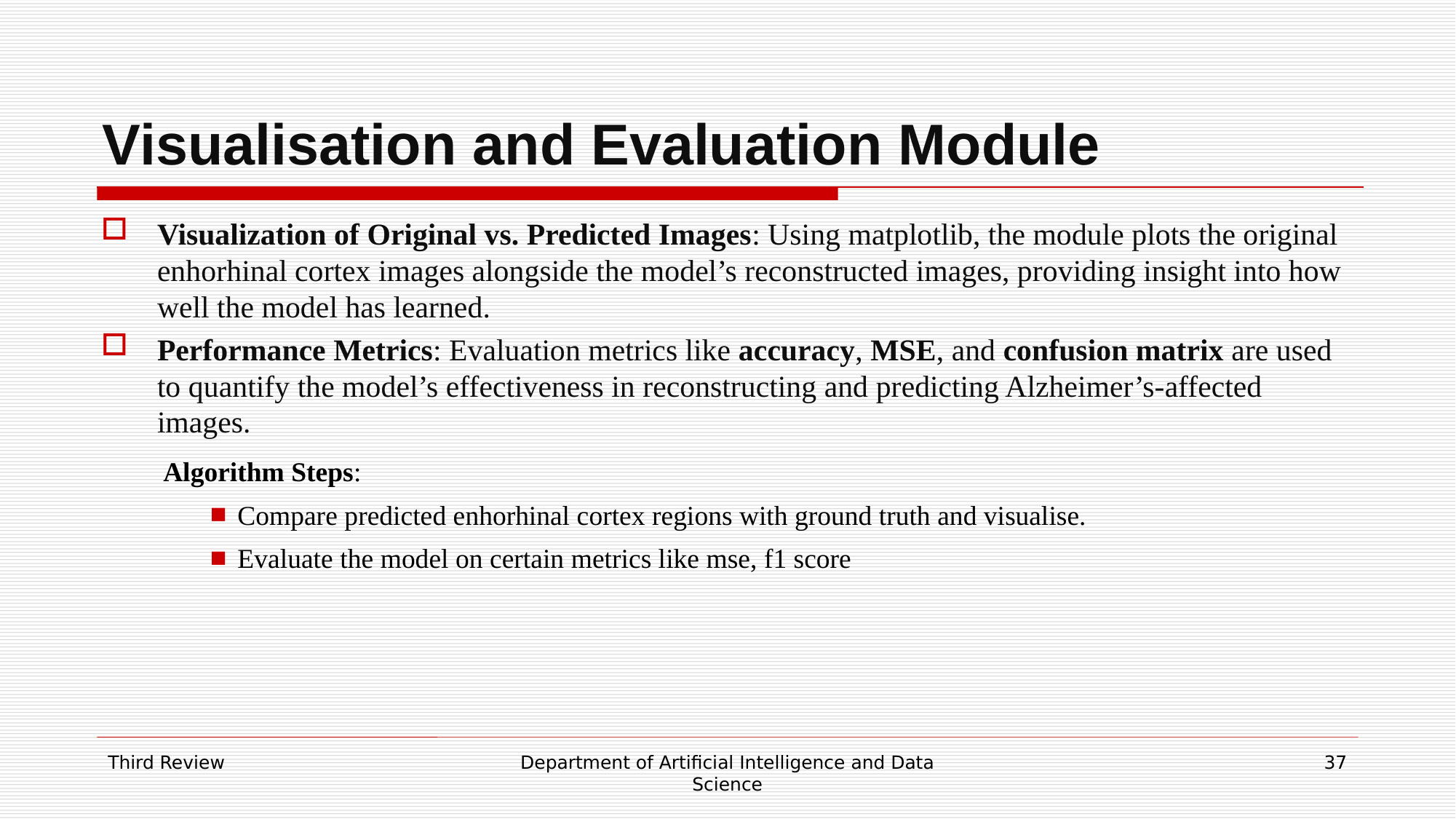

# Visualisation and Evaluation Module
Visualization of Original vs. Predicted Images: Using matplotlib, the module plots the original enhorhinal cortex images alongside the model’s reconstructed images, providing insight into how well the model has learned.
Performance Metrics: Evaluation metrics like accuracy, MSE, and confusion matrix are used to quantify the model’s effectiveness in reconstructing and predicting Alzheimer’s-affected images.
 Algorithm Steps:
Compare predicted enhorhinal cortex regions with ground truth and visualise.
Evaluate the model on certain metrics like mse, f1 score
Third Review
Department of Artificial Intelligence and Data Science
37